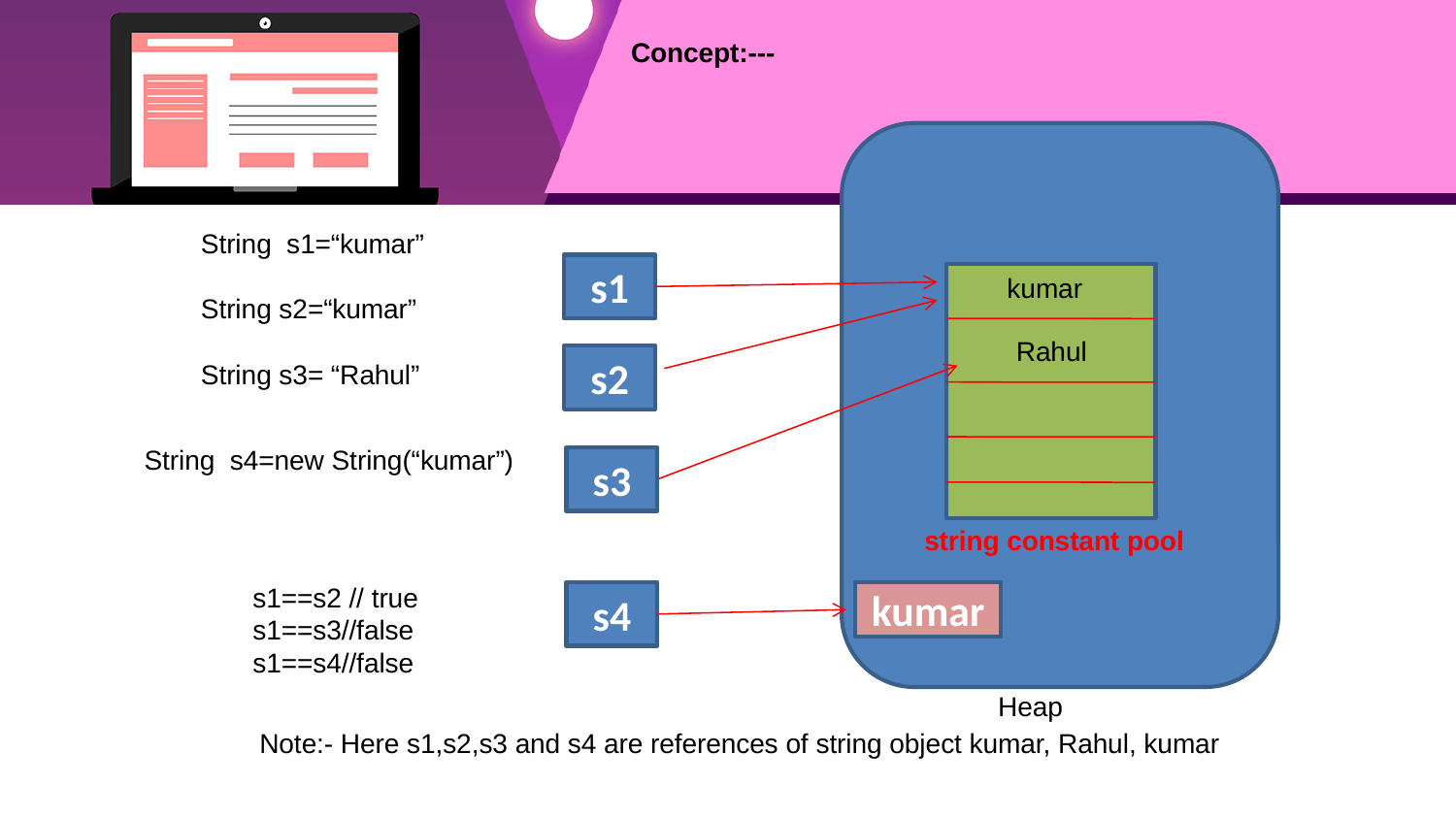

Concept:---
S
String  s1=“kumar”

String s2=“kumar”

String s3= “Rahul”
s1

kumar
Rahul
s2
String  s4=new String(“kumar”)
s3
string constant pool
s1==s2 // true
s1==s3//false
s1==s4//false
s4
kumar
Heap
Note:- Here s1,s2,s3 and s4 are references of string object kumar, Rahul, kumar